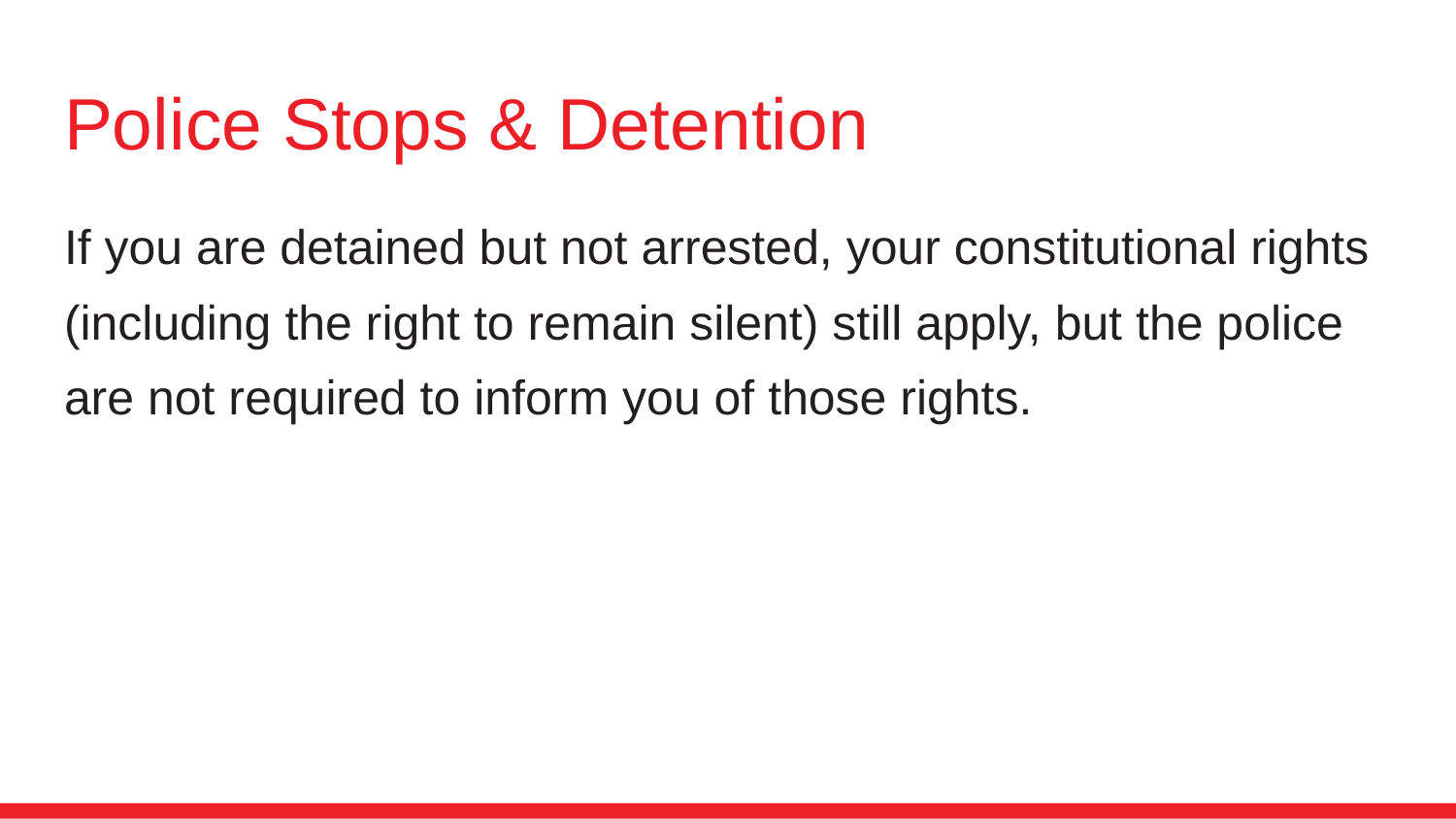

# Police Stops & Detention
If you are detained but not arrested, your constitutional rights (including the right to remain silent) still apply, but the police are not required to inform you of those rights.